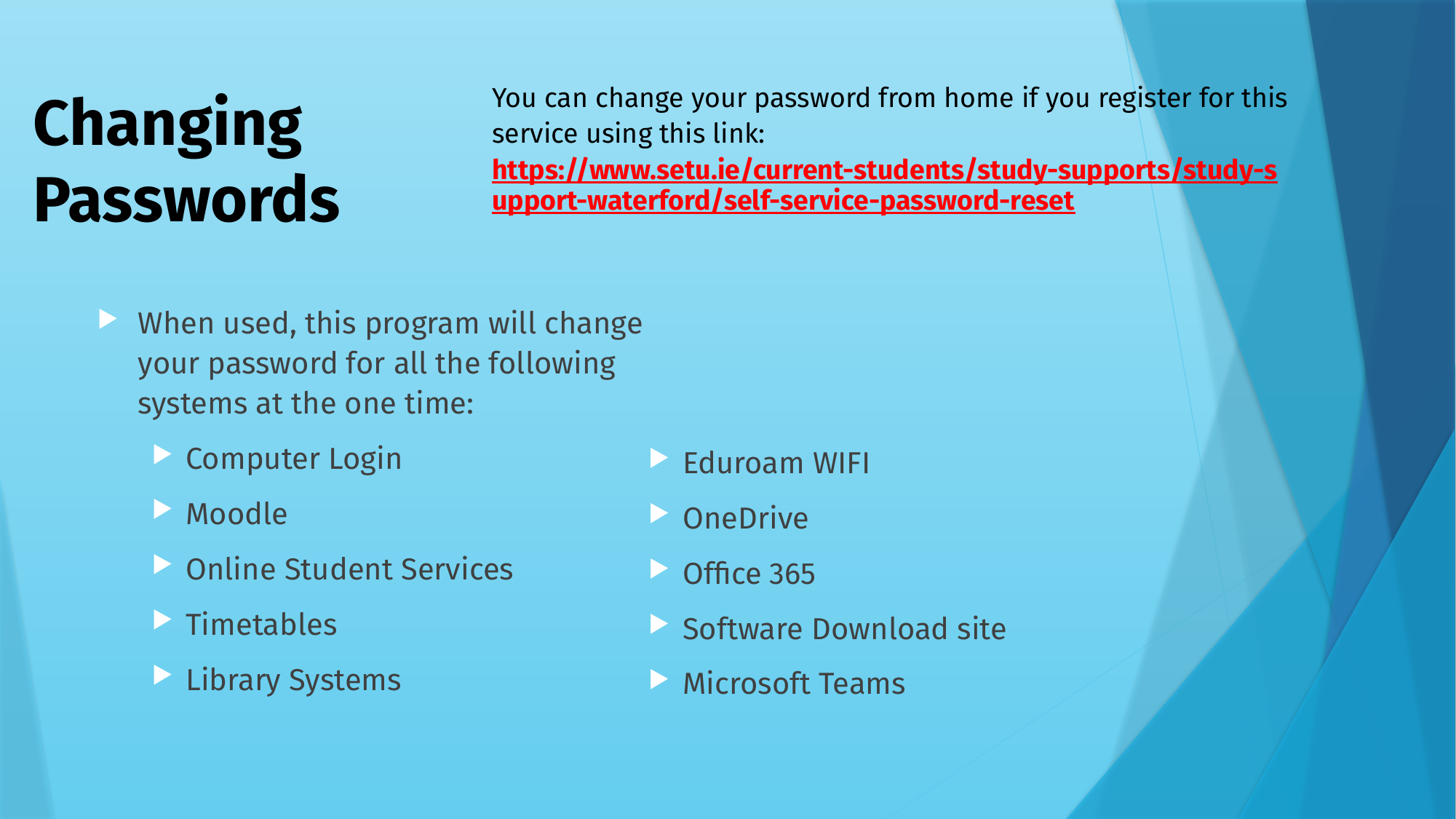

You can change your password from home if you register for this service using this link: https://www.setu.ie/current-students/study-supports/study-support-waterford/self-service-password-reset
# Changing Passwords
When used, this program will change your password for all the following systems at the one time:
Computer Login
Moodle
Online Student Services
Timetables
Library Systems
Eduroam WIFI
OneDrive
Office 365
Software Download site
Microsoft Teams